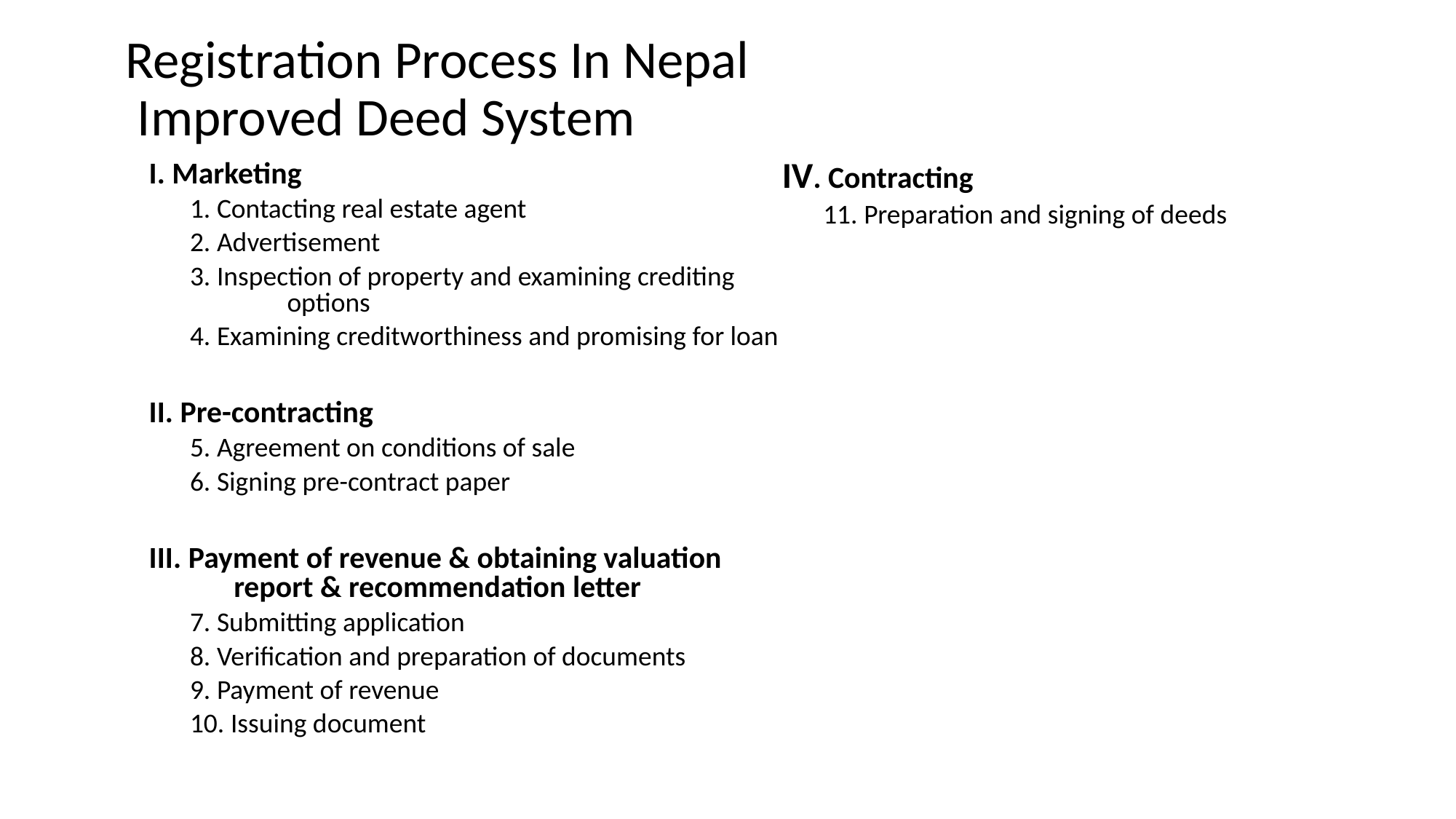

# Registration Process In Nepal Improved Deed System
I. Marketing
1. Contacting real estate agent
2. Advertisement
3. Inspection of property and examining crediting options
4. Examining creditworthiness and promising for loan

II. Pre-contracting
5. Agreement on conditions of sale
6. Signing pre-contract paper

III. Payment of revenue & obtaining valuation report & recommendation letter
7. Submitting application
8. Verification and preparation of documents
9. Payment of revenue
10. Issuing document

IV. Contracting
11. Preparation and signing of deeds